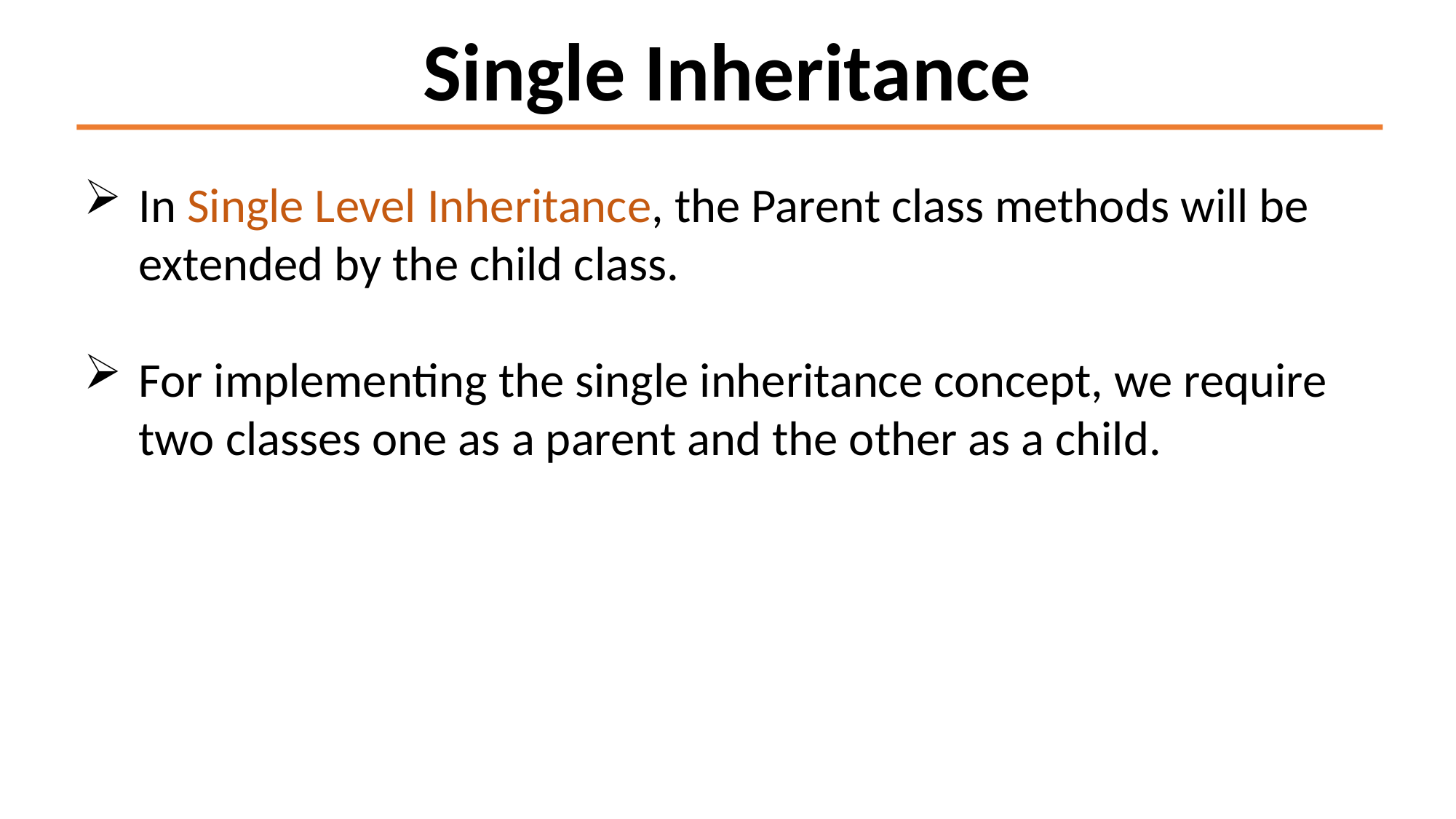

Single Inheritance

In Single Level Inheritance, the Parent class methods will be extended by the child class.

For implementing the single inheritance concept, we require two classes one as a parent and the other as a child.